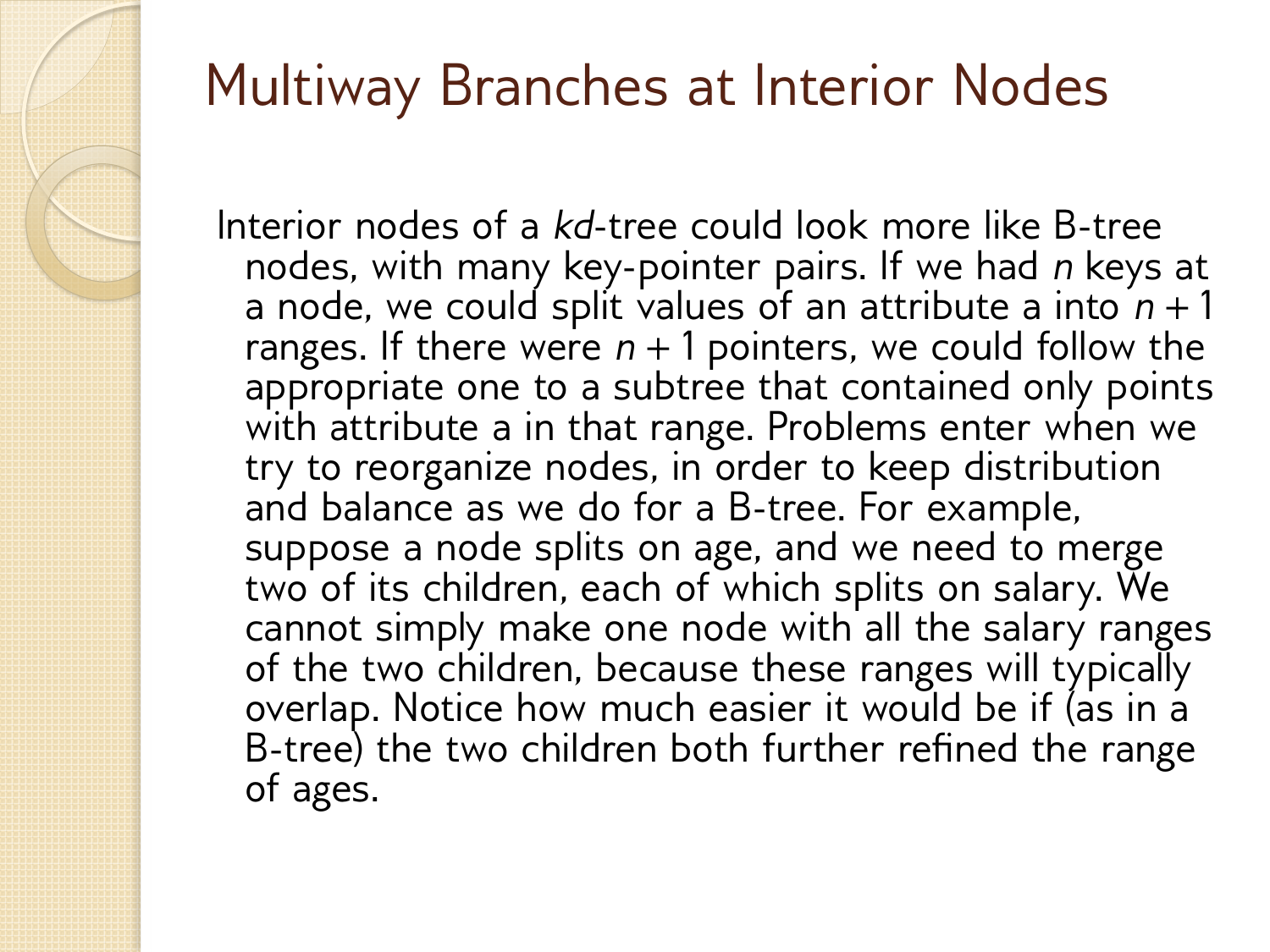

# Multiway Branches at Interior Nodes
Interior nodes of a kd-tree could look more like B-tree nodes, with many key-pointer pairs. If we had n keys at a node, we could split values of an attribute a into n + 1 ranges. If there were n + 1 pointers, we could follow the appropriate one to a subtree that contained only points with attribute a in that range. Problems enter when we try to reorganize nodes, in order to keep distribution and balance as we do for a B-tree. For example, suppose a node splits on age, and we need to merge two of its children, each of which splits on salary. We cannot simply make one node with all the salary ranges of the two children, because these ranges will typically overlap. Notice how much easier it would be if (as in a B-tree) the two children both further refined the range of ages.